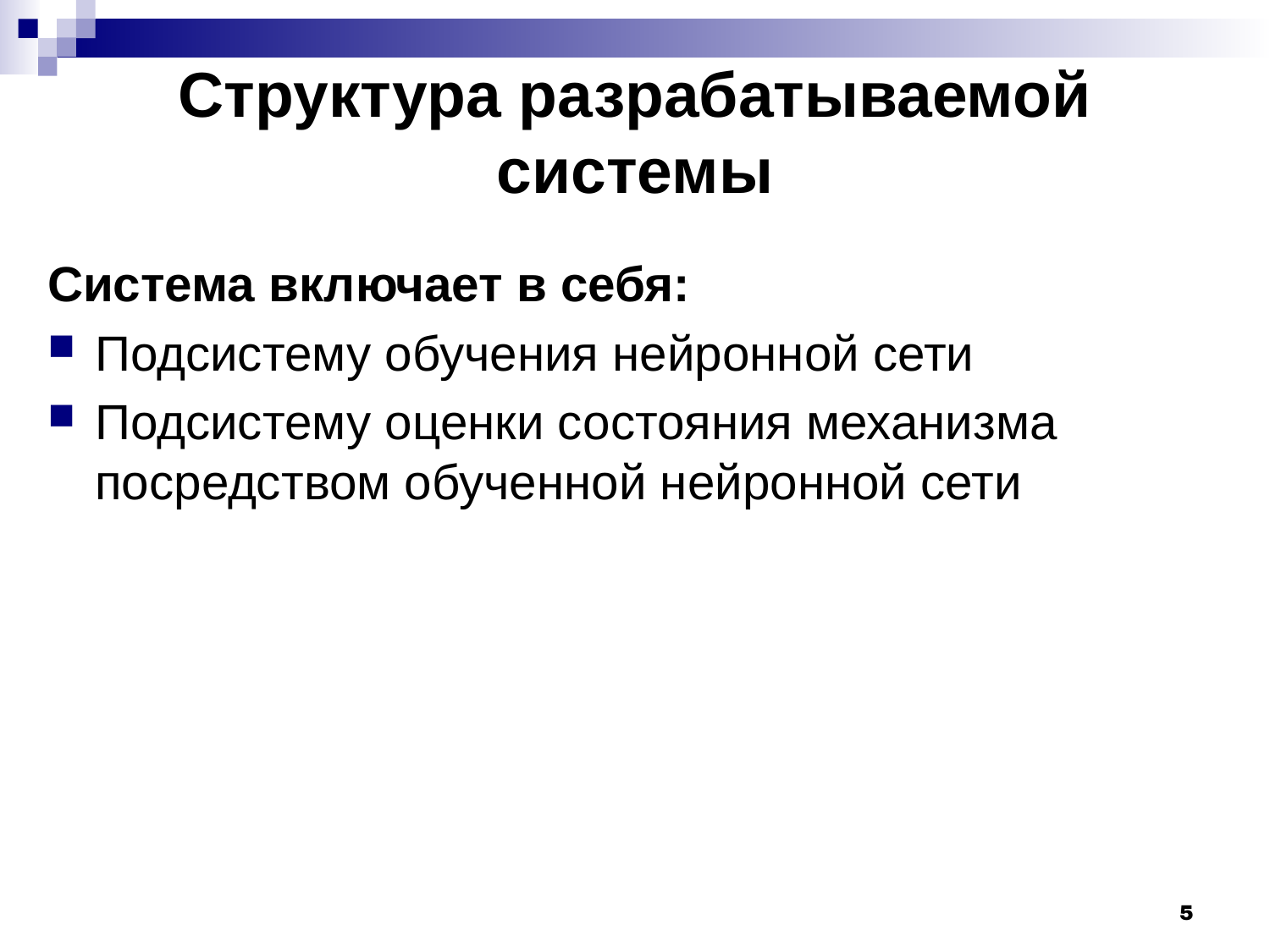

# Структура разрабатываемой системы
Система включает в себя:
Подсистему обучения нейронной сети
Подсистему оценки состояния механизма посредством обученной нейронной сети
5